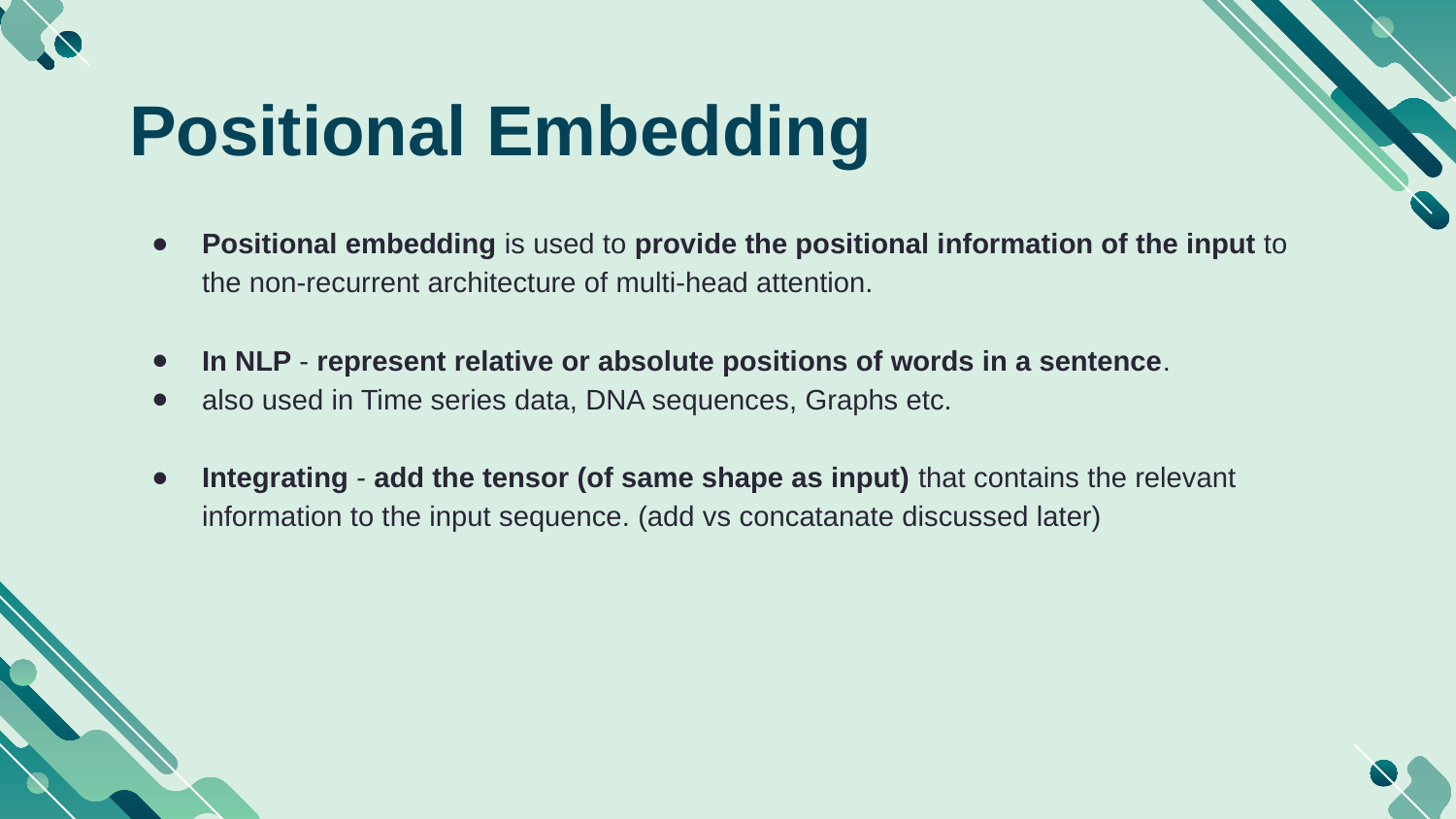

# Positional Embedding
Positional embedding is used to provide the positional information of the input to the non-recurrent architecture of multi-head attention.

In NLP - represent relative or absolute positions of words in a sentence.
also used in Time series data, DNA sequences, Graphs etc.

Integrating - add the tensor (of same shape as input) that contains the relevant information to the input sequence. (add vs concatanate discussed later)